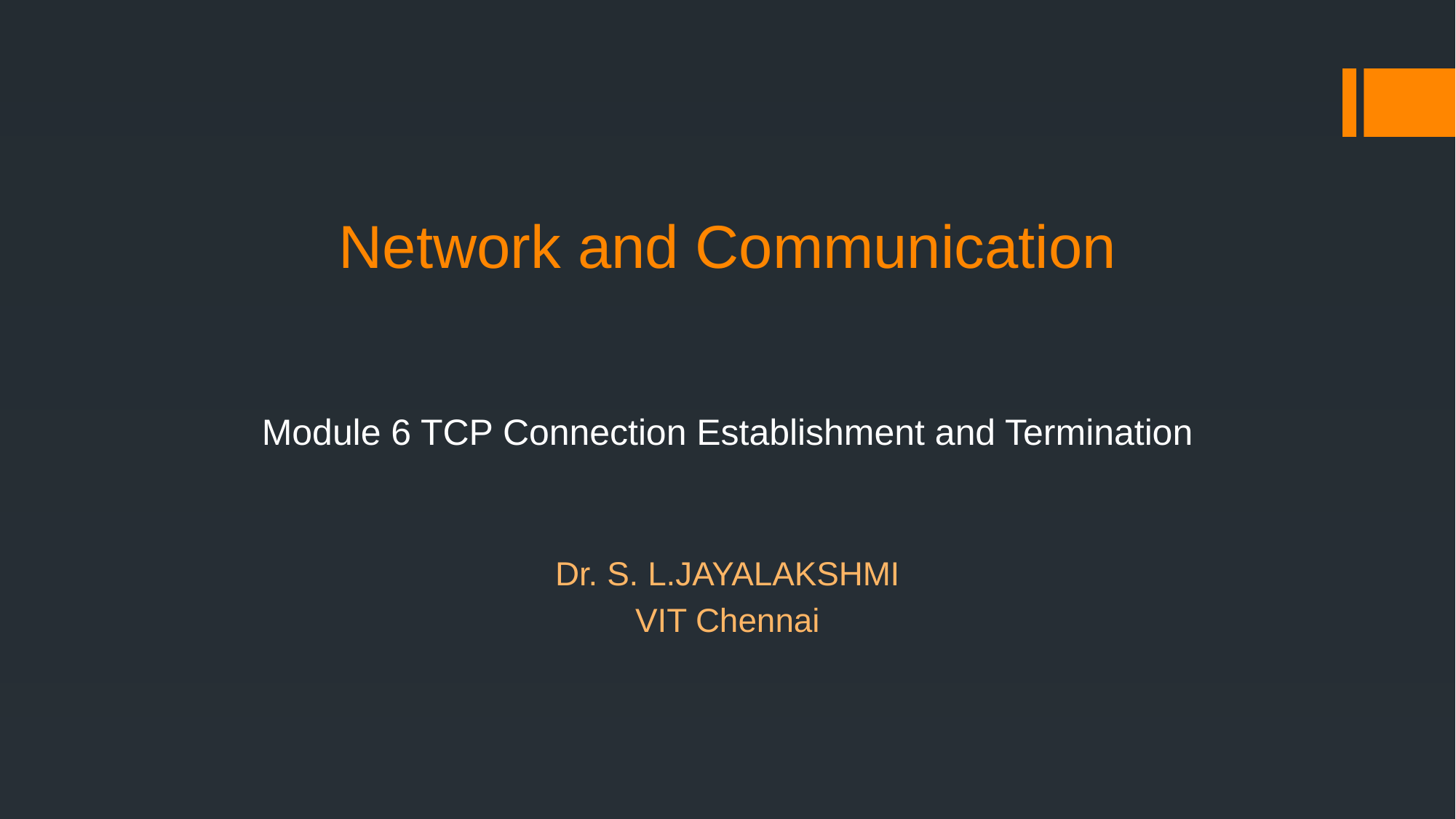

# Network and Communication
Module 6 TCP Connection Establishment and Termination

Dr. S. L.JAYALAKSHMI
VIT Chennai